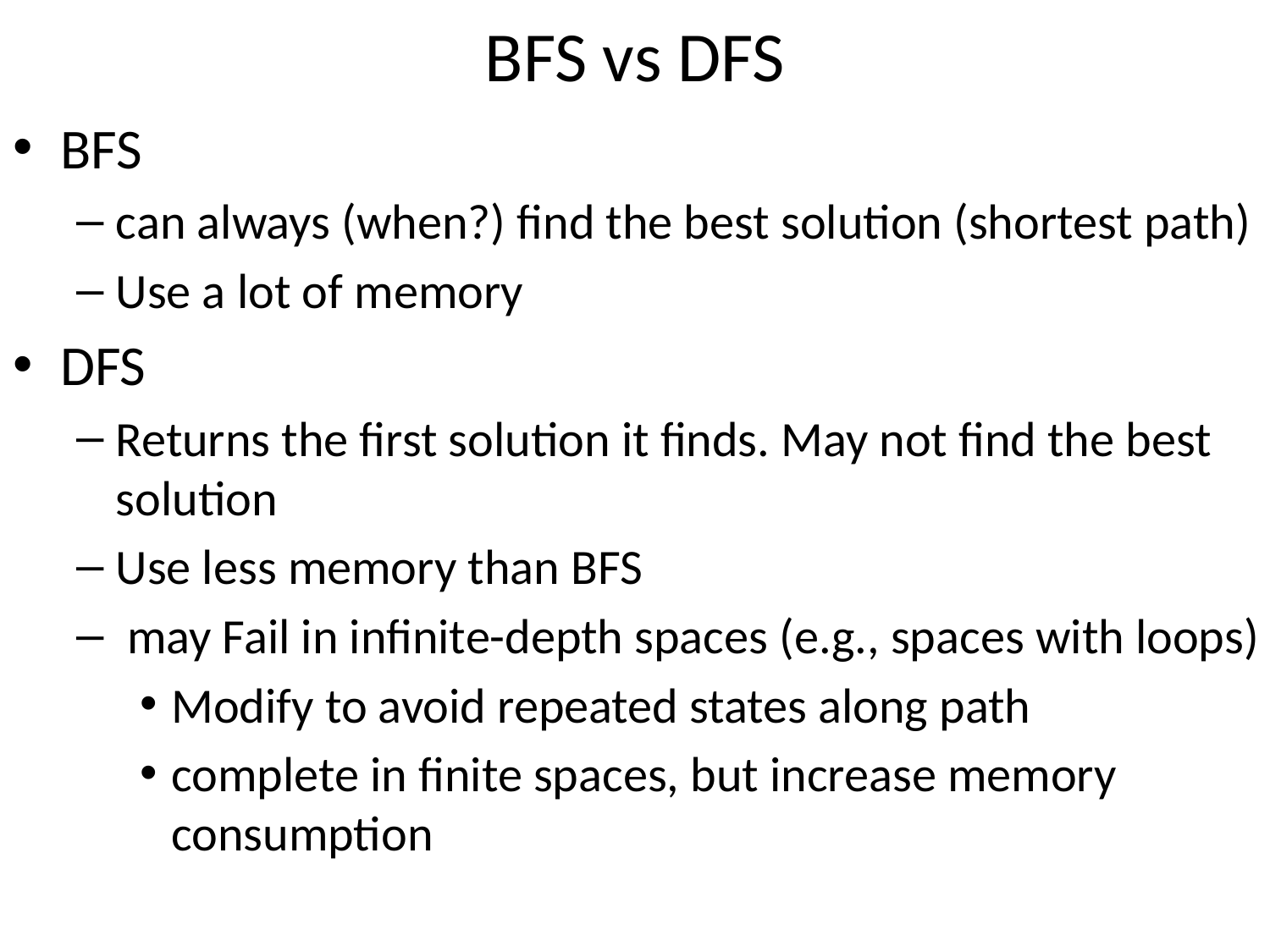

# BFS vs DFS
BFS
can always (when?) find the best solution (shortest path)
Use a lot of memory
DFS
Returns the first solution it finds. May not find the best solution
Use less memory than BFS
 may Fail in infinite-depth spaces (e.g., spaces with loops)
Modify to avoid repeated states along path
complete in finite spaces, but increase memory consumption